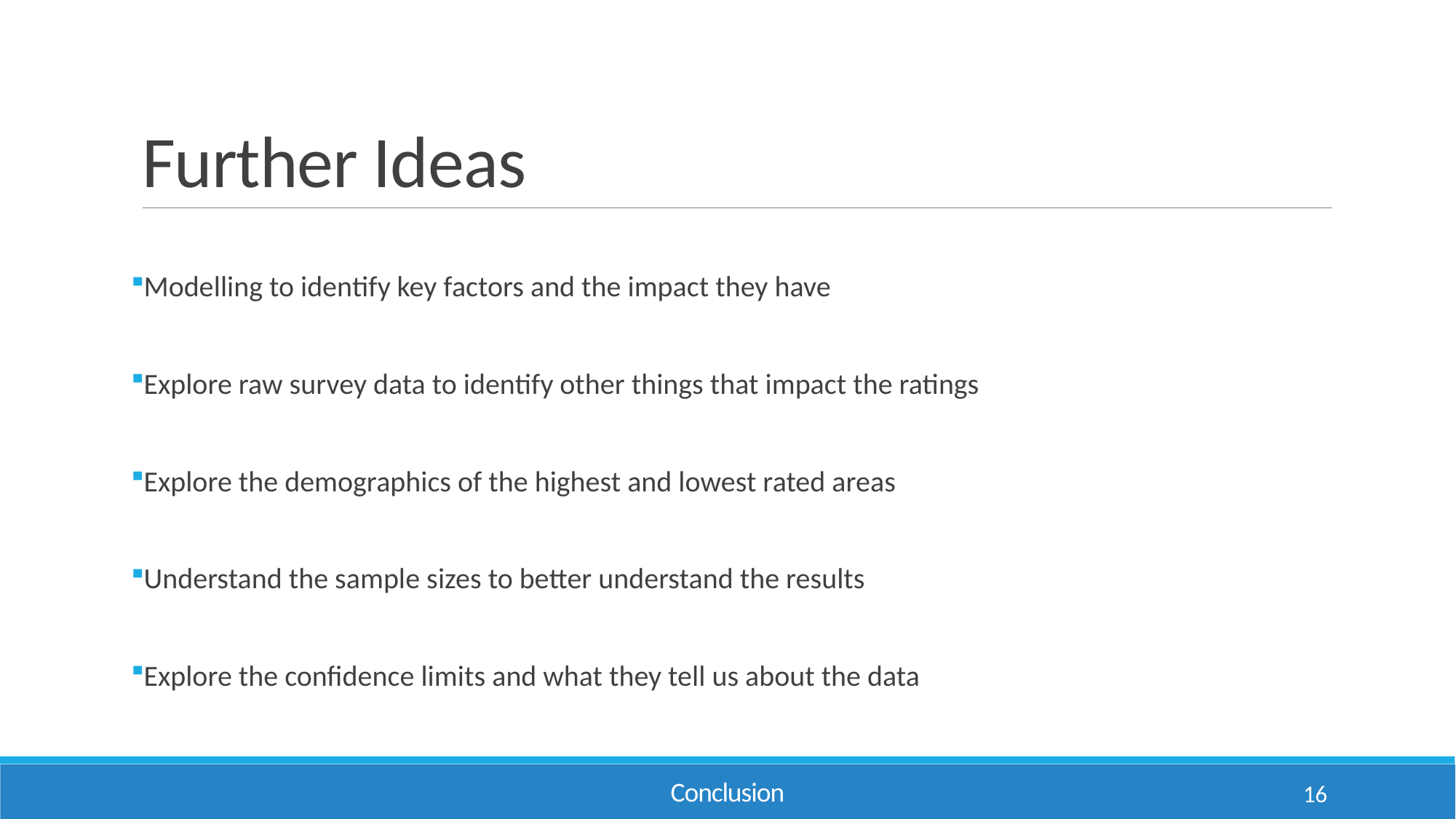

# Further Ideas
Modelling to identify key factors and the impact they have
Explore raw survey data to identify other things that impact the ratings
Explore the demographics of the highest and lowest rated areas
Understand the sample sizes to better understand the results
Explore the confidence limits and what they tell us about the data

Conclusion
16